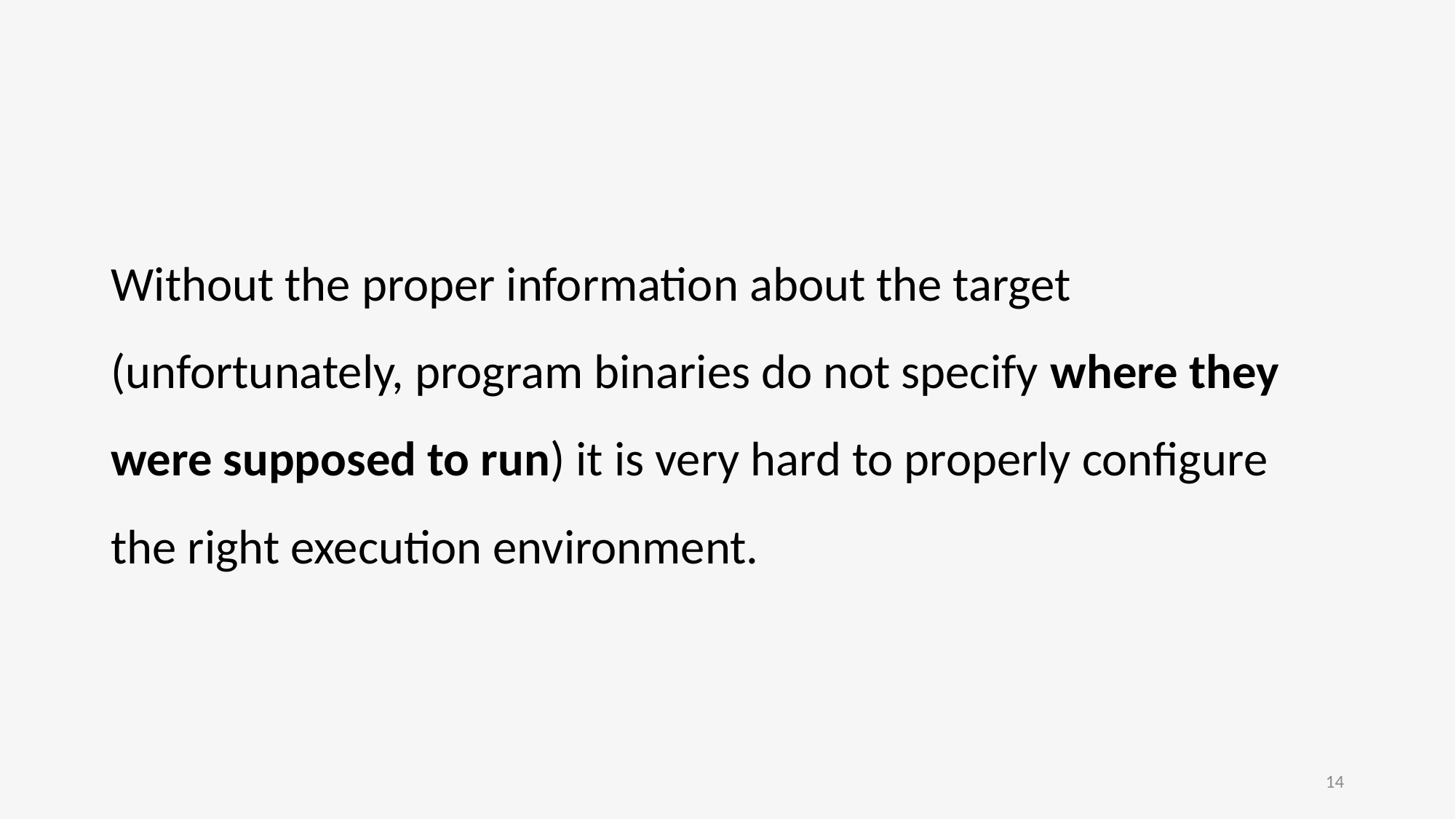

#
Without the proper information about the target (unfortunately, program binaries do not specify where they were supposed to run) it is very hard to properly configure the right execution environment.
14